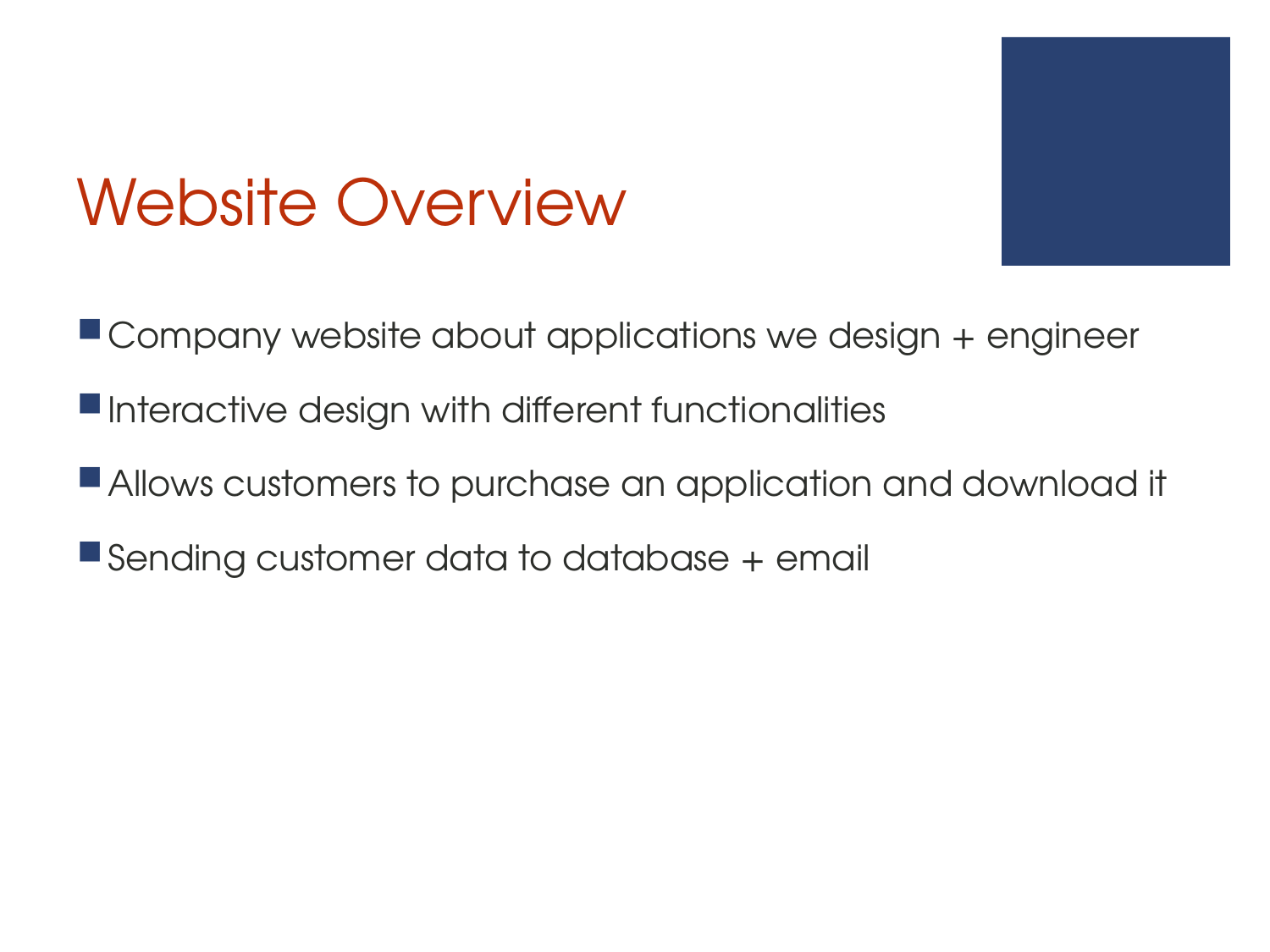

# Website Overview
Company website about applications we design + engineer
Interactive design with different functionalities
Allows customers to purchase an application and download it
Sending customer data to database + email